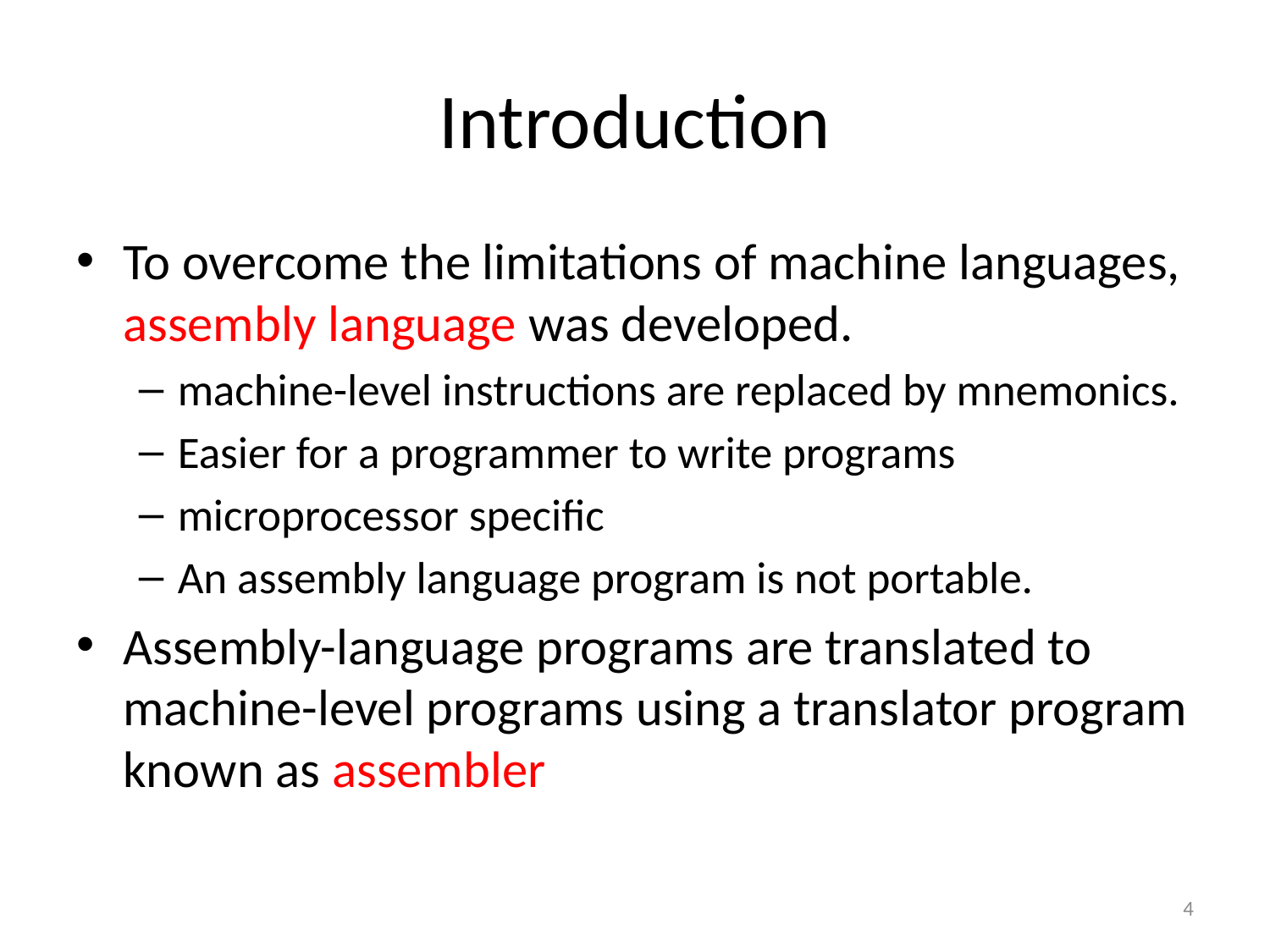

# Introduction
To overcome the limitations of machine languages, assembly language was developed.
machine-level instructions are replaced by mnemonics.
Easier for a programmer to write programs
microprocessor specific
An assembly language program is not portable.
Assembly-language programs are translated to machine-level programs using a translator program known as assembler
4